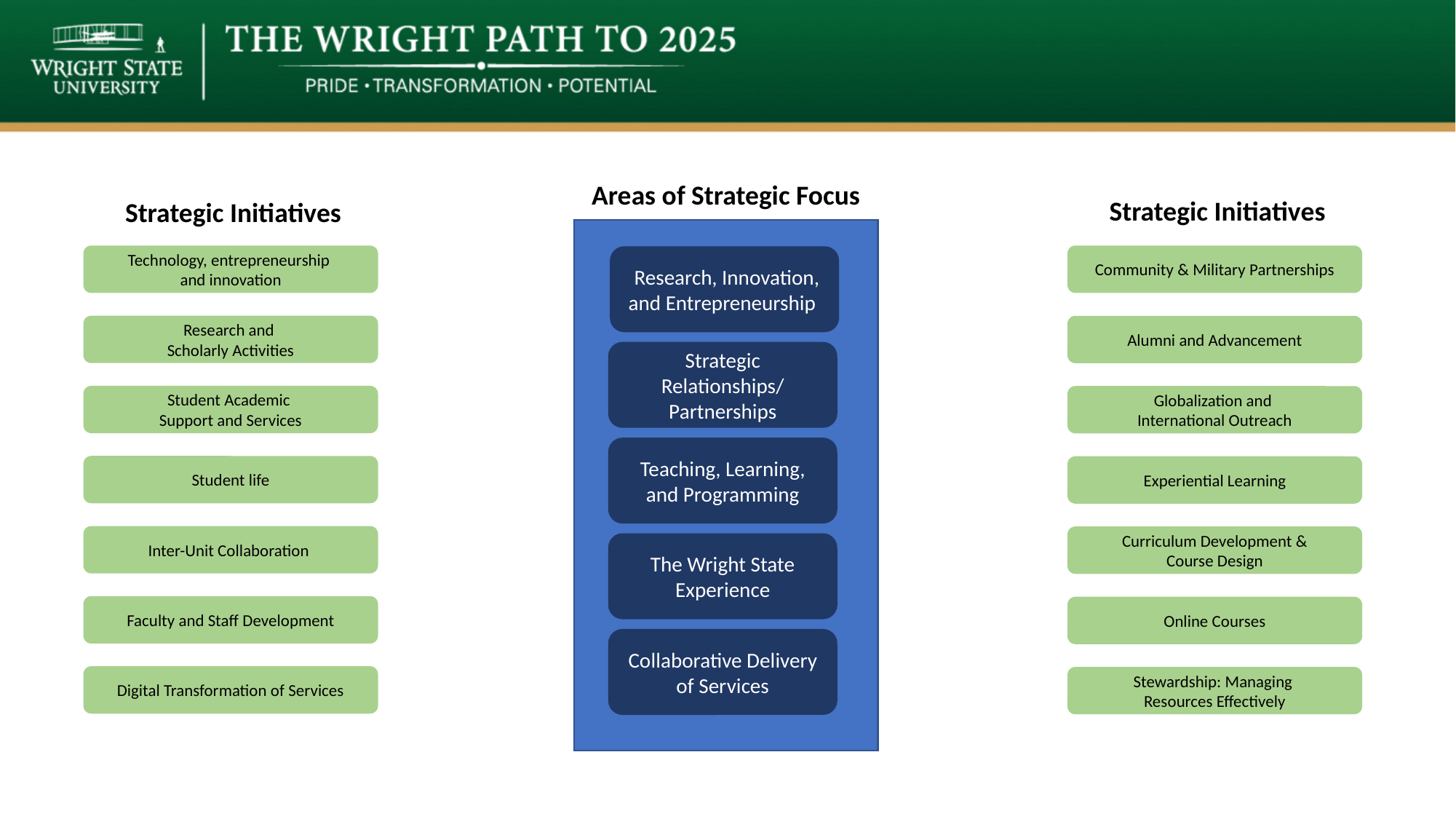

Areas of Strategic Focus
Strategic Initiatives
Strategic Initiatives

Technology, entrepreneurship
and innovation
Community & Military Partnerships
 Research, Innovation, and Entrepreneurship
Research and
Scholarly Activities
Alumni and Advancement
Strategic Relationships/
Partnerships
Student Academic
Support and Services
Globalization and
International Outreach
Teaching, Learning, and Programming
Student life
Experiential Learning
Inter-Unit Collaboration
Curriculum Development &
Course Design
The Wright State Experience
Faculty and Staff Development
Online Courses
Collaborative Delivery of Services
Digital Transformation of Services
Stewardship: Managing
Resources Effectively